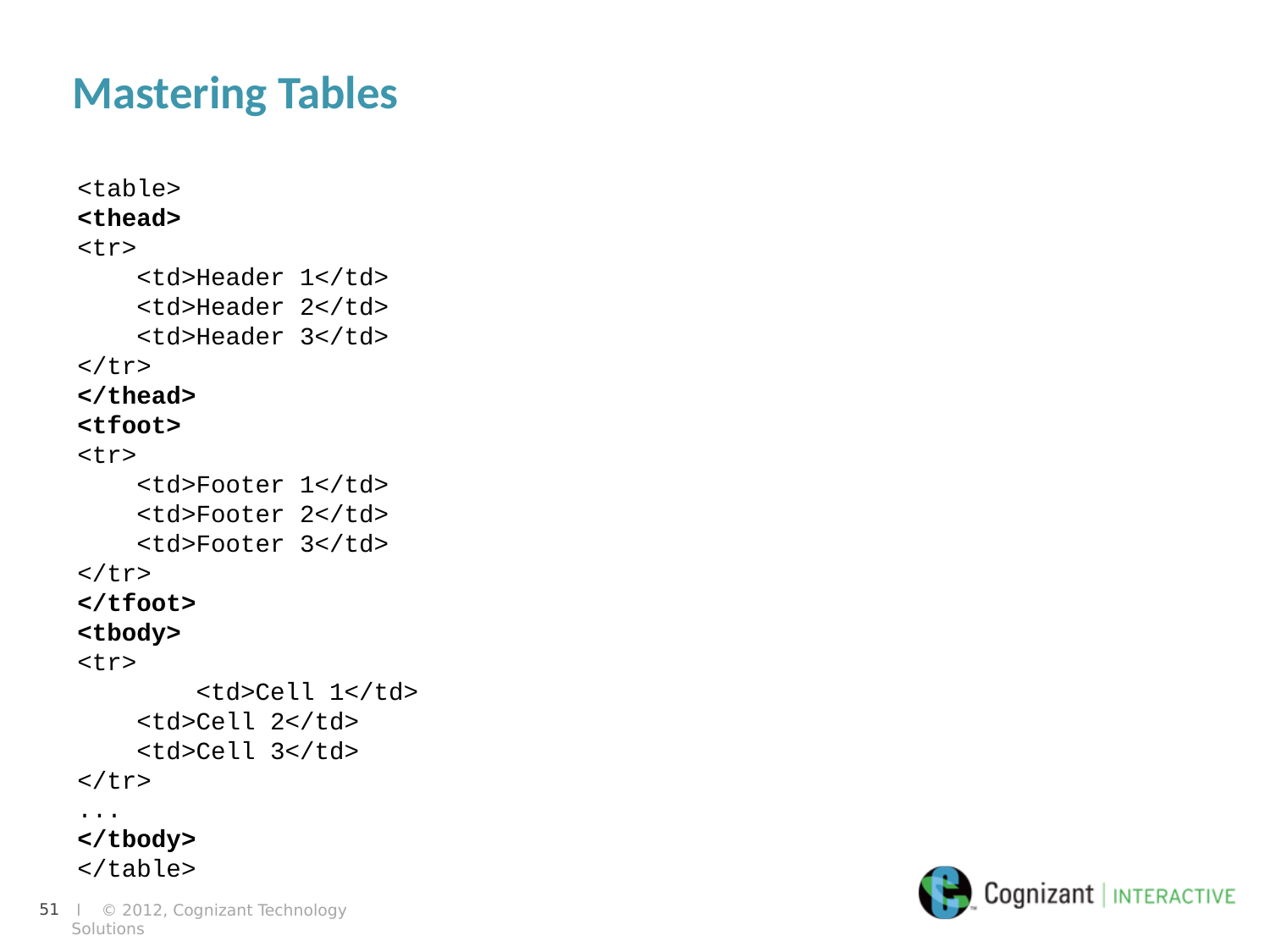

# Mastering Tables
<table>
<thead>
<tr>
    <td>Header 1</td>
    <td>Header 2</td>
    <td>Header 3</td>
</tr>
</thead>
<tfoot>
<tr>
    <td>Footer 1</td>
    <td>Footer 2</td>
    <td>Footer 3</td>
</tr>
</tfoot>
<tbody>
<tr>
        <td>Cell 1</td>
    <td>Cell 2</td>
    <td>Cell 3</td>
</tr>
...
</tbody>
</table>